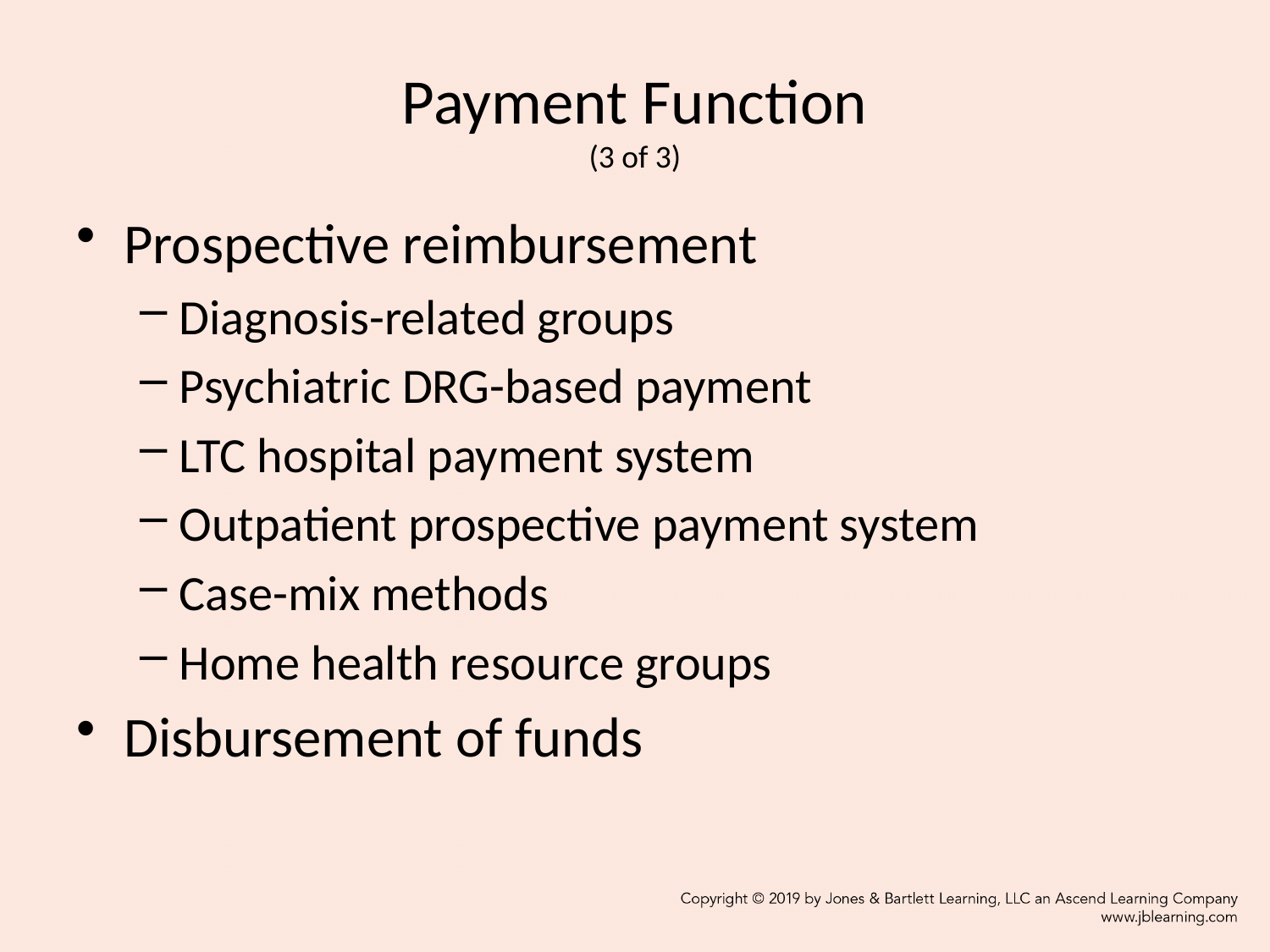

# Payment Function (3 of 3)
Prospective reimbursement
Diagnosis-related groups
Psychiatric DRG-based payment
LTC hospital payment system
Outpatient prospective payment system
Case-mix methods
Home health resource groups
Disbursement of funds